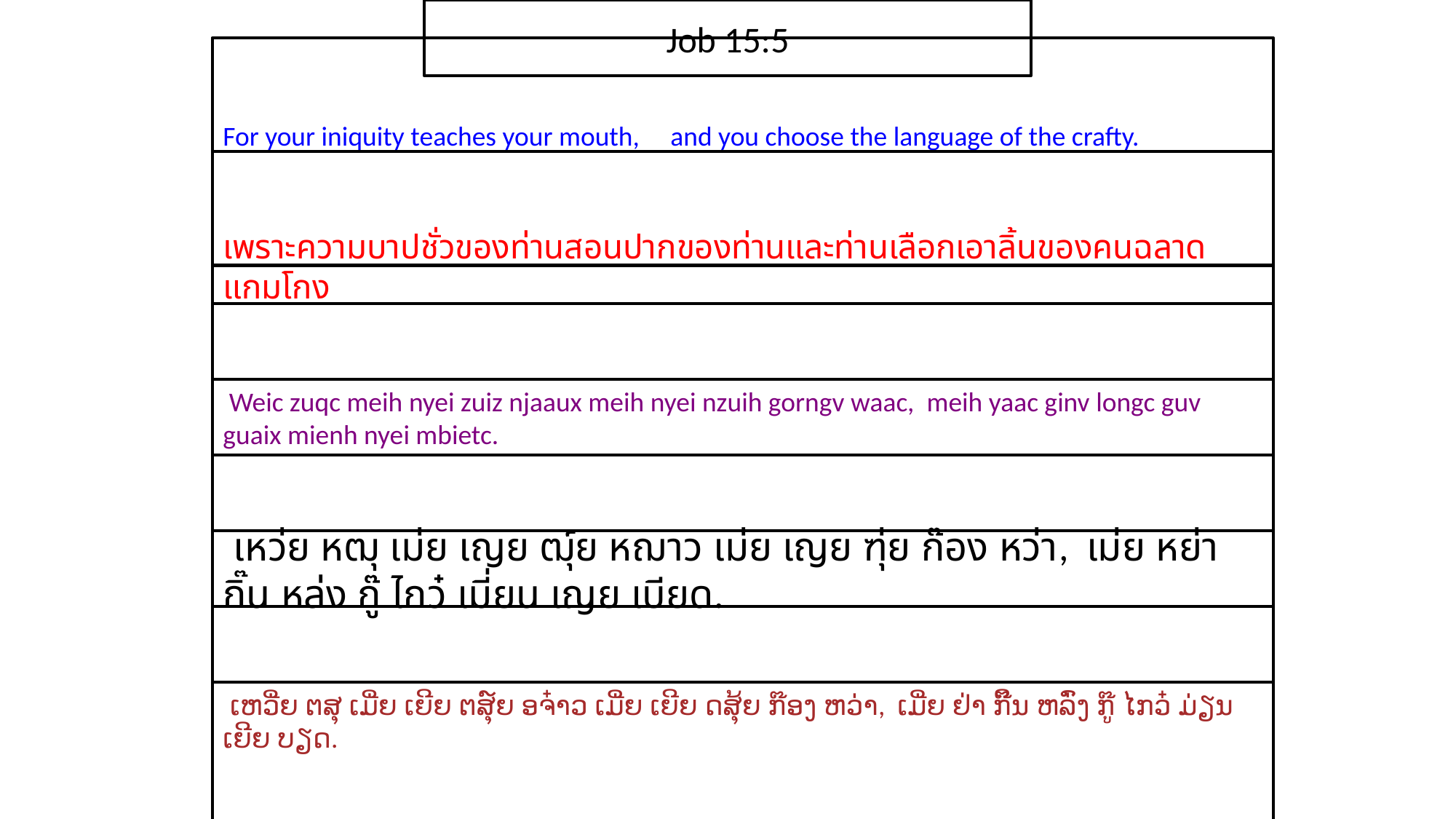

Job 15:5
For your iniquity teaches your mouth,     and you choose the language of the crafty.
เพราะ​ความ​บาป​ชั่ว​ของ​ท่าน​สอน​ปาก​ของ​ท่านและ​ท่าน​เลือก​เอา​ลิ้น​ของ​คน​ฉลาด​แกม​โกง
 Weic zuqc meih nyei zuiz njaaux meih nyei nzuih gorngv waac,  meih yaac ginv longc guv guaix mienh nyei mbietc.
 เหว่ย หฒุ เม่ย เญย ฒุ์ย หฌาว เม่ย เญย ฑุ่ย ก๊อง หว่า,  เม่ย หย่า กิ๊น หล่ง กู๊ ไกว๋ เมี่ยน เญย เบียด.
 ເຫວີ່ຍ ຕສຸ ເມີ່ຍ ເຍີຍ ຕສຸ໌ຍ ອຈ໋າວ ເມີ່ຍ ເຍີຍ ດສຸ້ຍ ກ໊ອງ ຫວ່າ,  ເມີ່ຍ ຢ່າ ກິ໊ນ ຫລົ່ງ ກູ໊ ໄກວ໋ ມ່ຽນ ເຍີຍ ບຽດ.